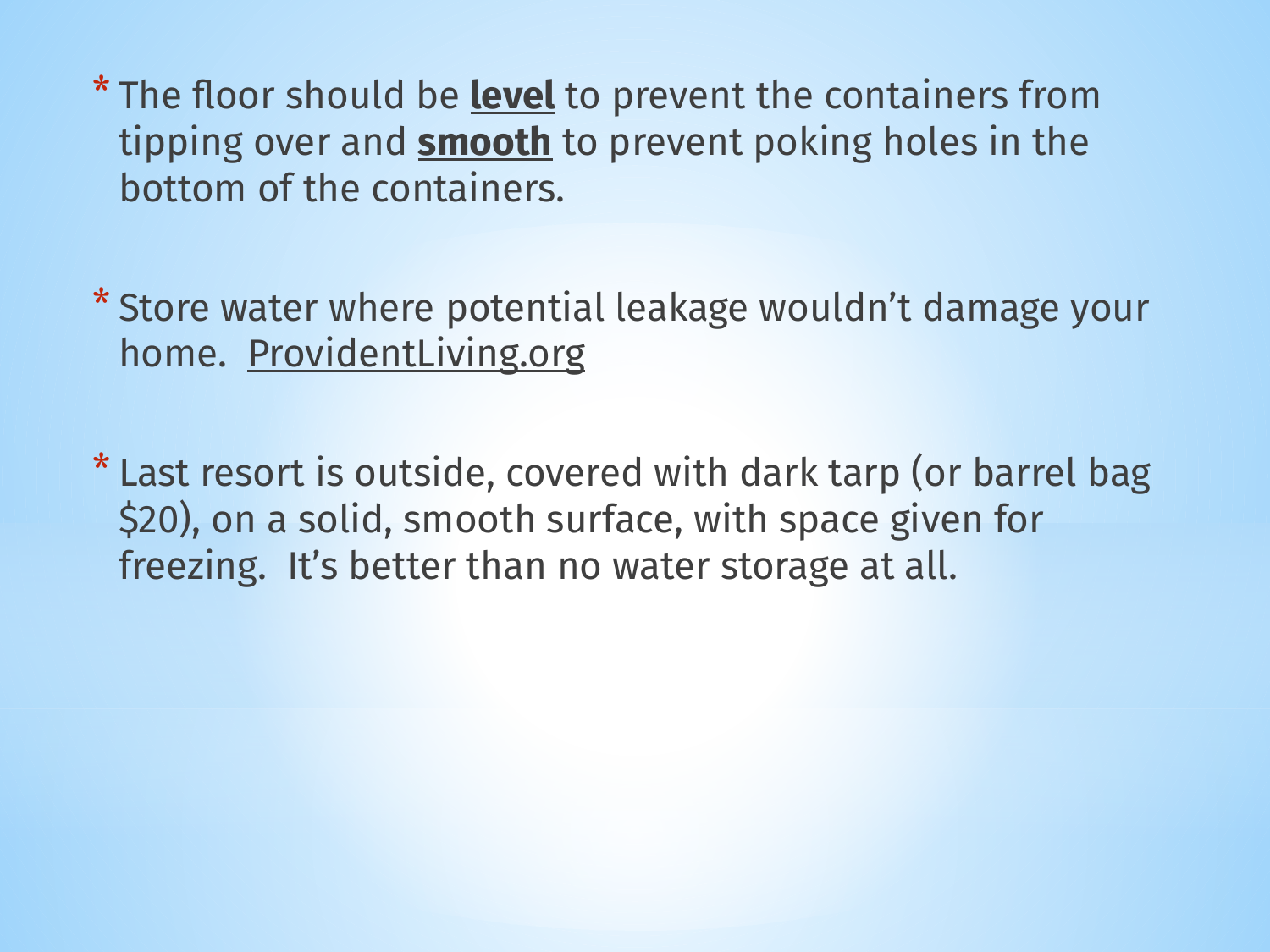

The floor should be level to prevent the containers from tipping over and smooth to prevent poking holes in the bottom of the containers.

Store water where potential leakage wouldn’t damage your home.  ProvidentLiving.org

Last resort is outside, covered with dark tarp (or barrel bag $20), on a solid, smooth surface, with space given for freezing.  It’s better than no water storage at all.